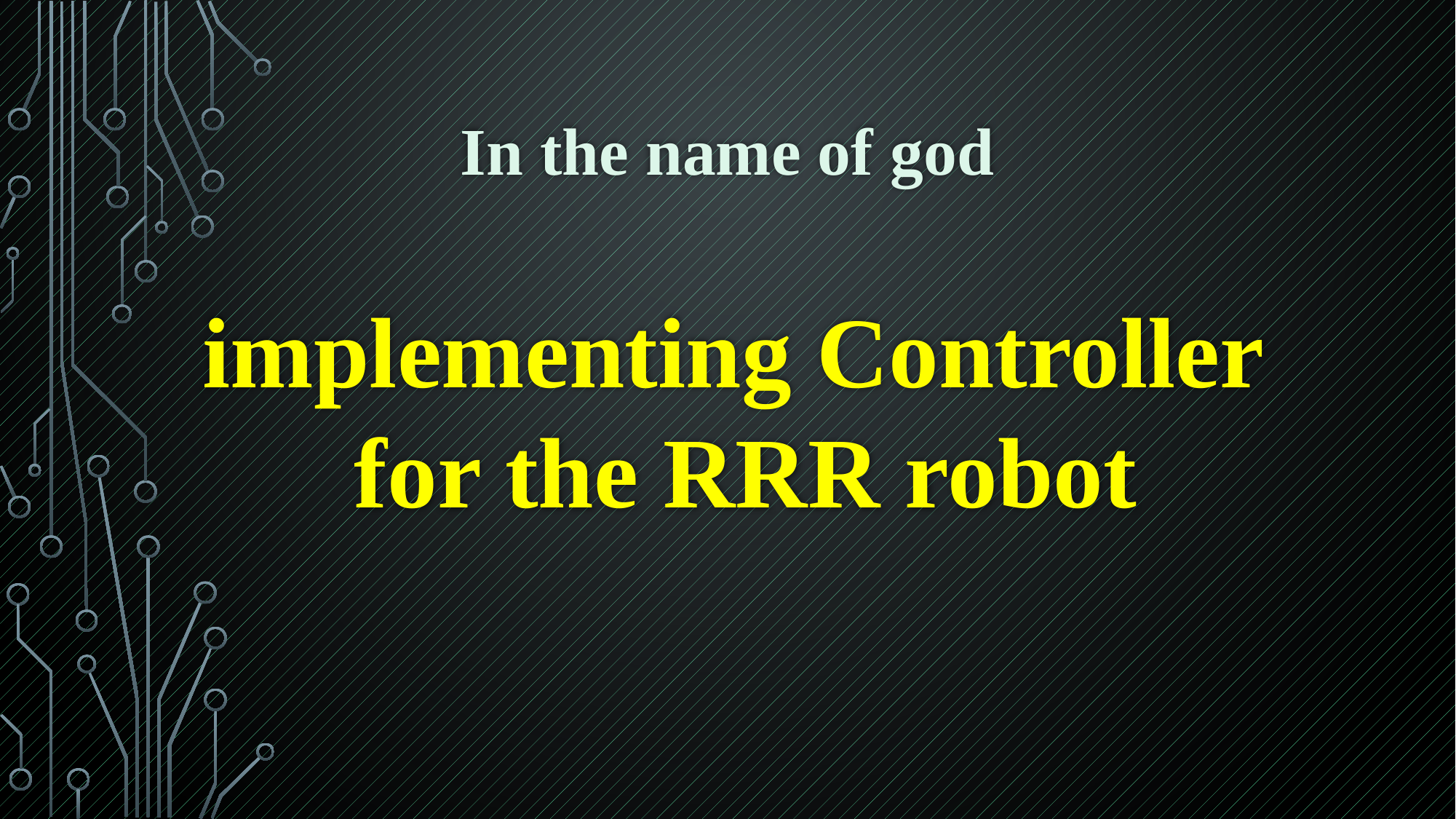

In the name of god
 implementing Controller for the RRR robot